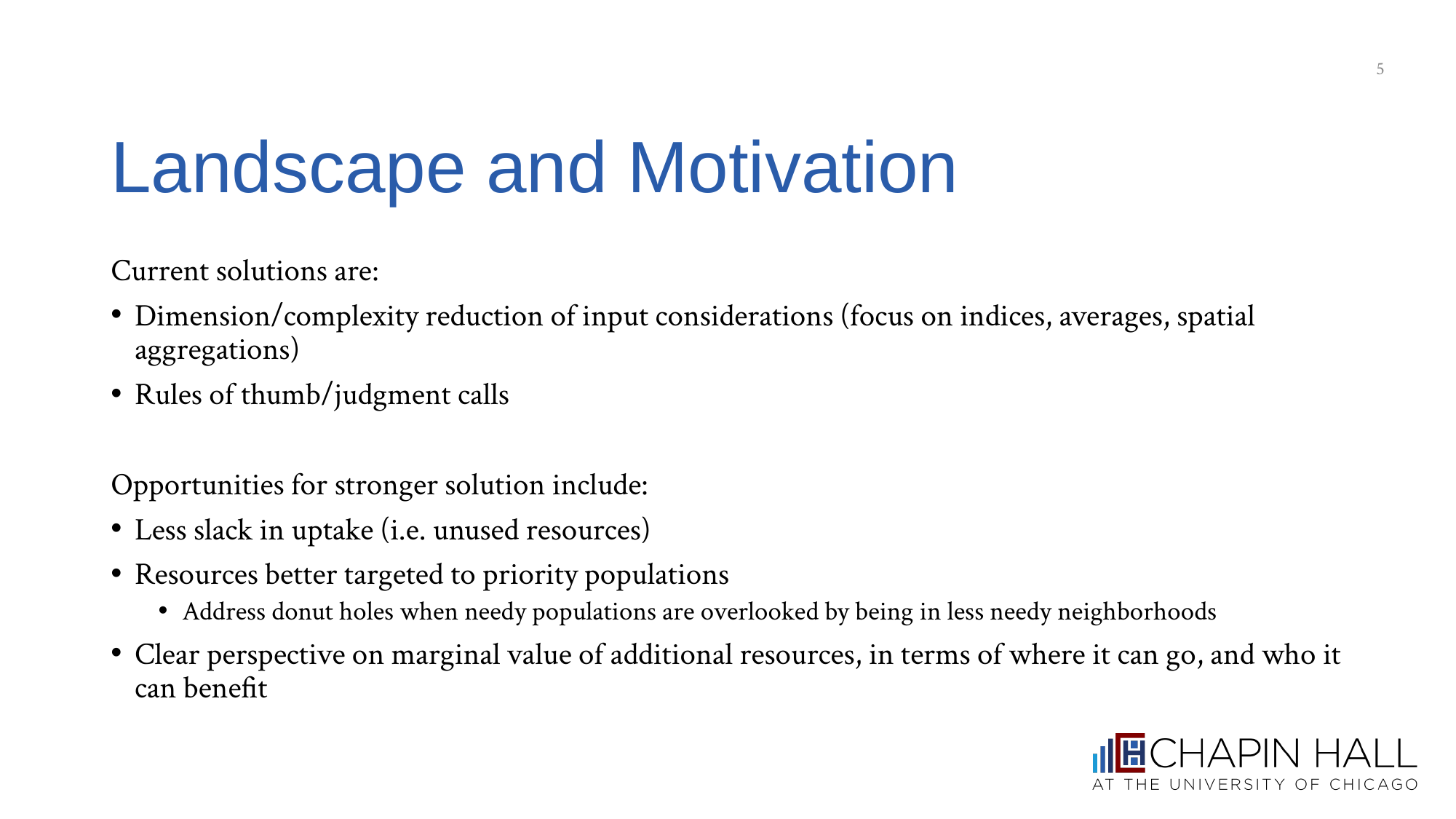

5
# Landscape and Motivation
Current solutions are:
Dimension/complexity reduction of input considerations (focus on indices, averages, spatial aggregations)
Rules of thumb/judgment calls

Opportunities for stronger solution include:
Less slack in uptake (i.e. unused resources)
Resources better targeted to priority populations
Address donut holes when needy populations are overlooked by being in less needy neighborhoods
Clear perspective on marginal value of additional resources, in terms of where it can go, and who it can benefit